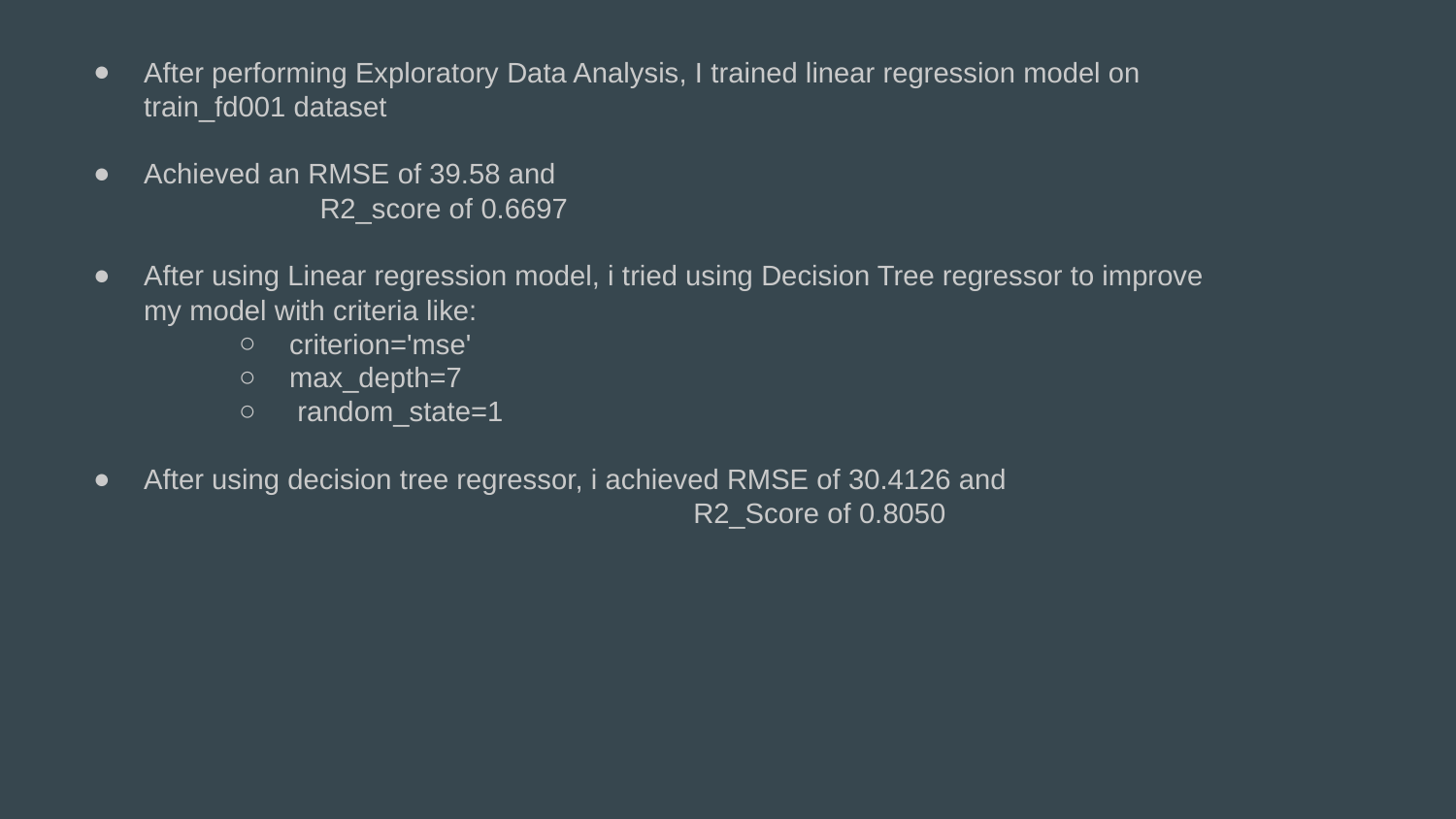

After performing Exploratory Data Analysis, I trained linear regression model on train_fd001 dataset

Achieved an RMSE of 39.58 and
                      R2_score of 0.6697

After using Linear regression model, i tried using Decision Tree regressor to improve my model with criteria like:
criterion='mse'
max_depth=7
 random_state=1

After using decision tree regressor, i achieved RMSE of 30.4126 and
     R2_Score of 0.8050